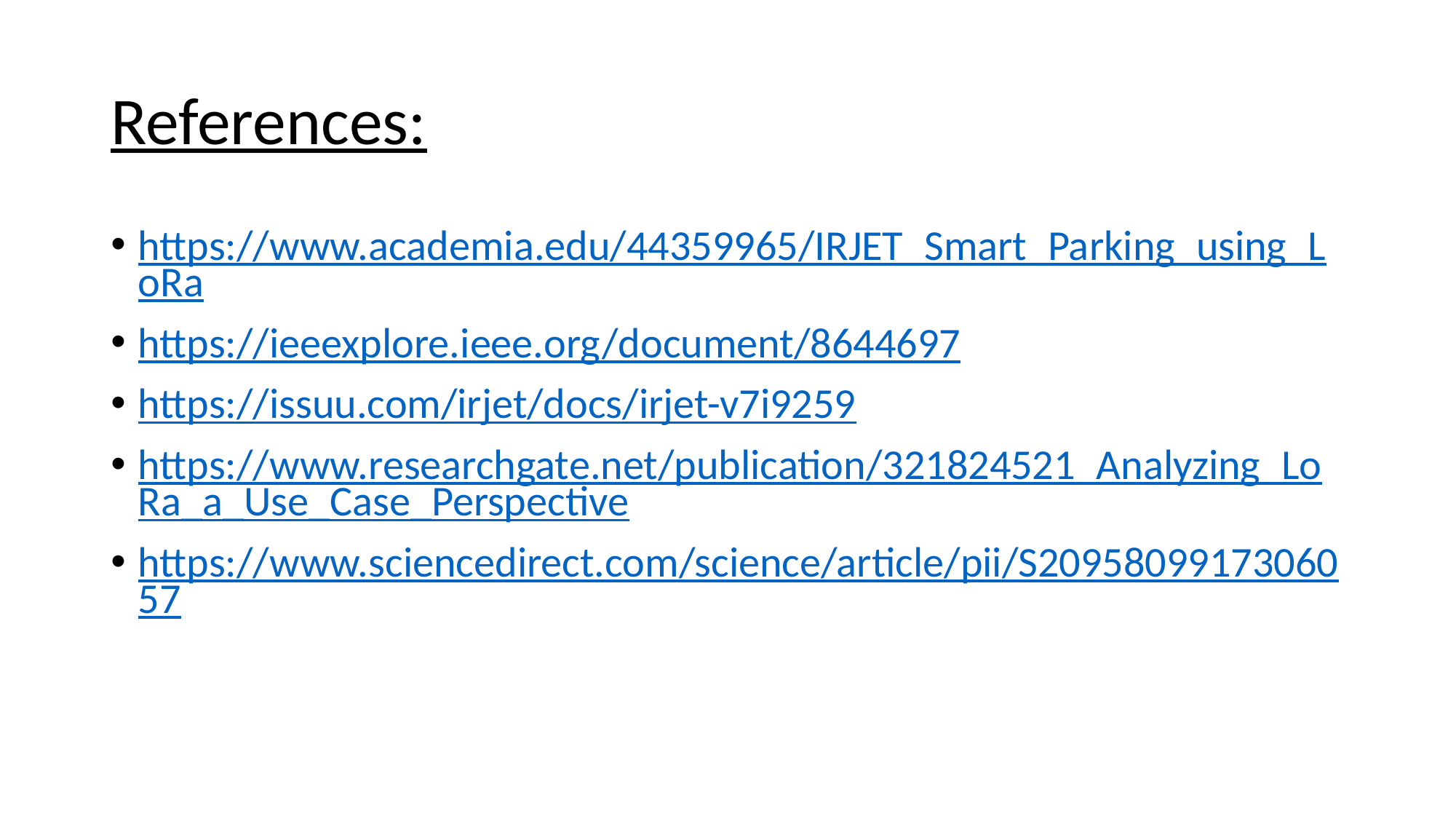

# References:
https://www.academia.edu/44359965/IRJET_Smart_Parking_using_LoRa
https://ieeexplore.ieee.org/document/8644697
https://issuu.com/irjet/docs/irjet-v7i9259
https://www.researchgate.net/publication/321824521_Analyzing_LoRa_a_Use_Case_Perspective
https://www.sciencedirect.com/science/article/pii/S2095809917306057